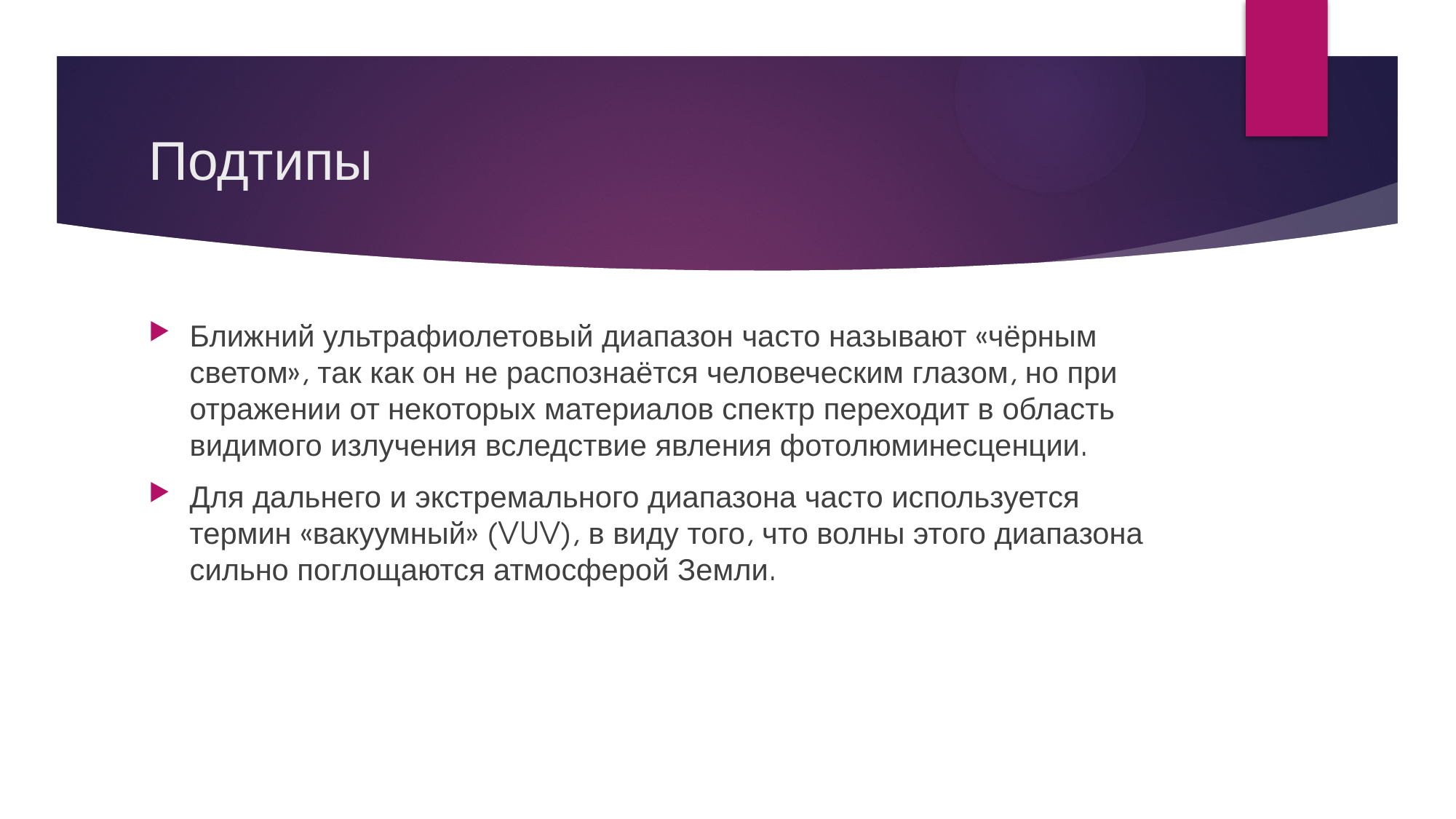

# Подтипы
Ближний ультрафиолетовый диапазон часто называют «чёрным светом», так как он не распознаётся человеческим глазом, но при отражении от некоторых материалов спектр переходит в область видимого излучения вследствие явления фотолюминесценции.
Для дальнего и экстремального диапазона часто используется термин «вакуумный» (VUV), в виду того, что волны этого диапазона сильно поглощаются атмосферой Земли.